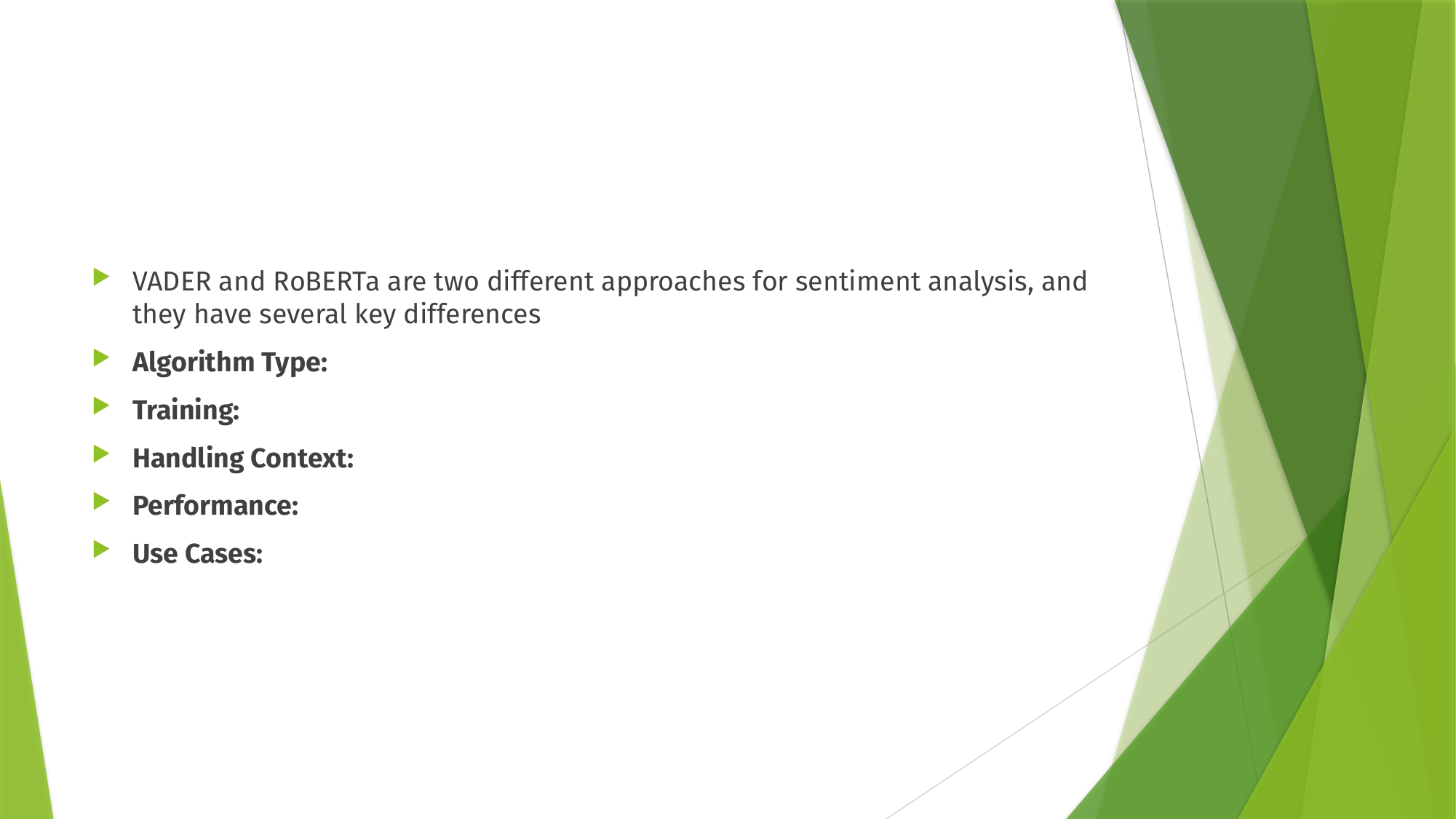

#
VADER and RoBERTa are two different approaches for sentiment analysis, and they have several key differences
Algorithm Type:
Training:
Handling Context:
Performance:
Use Cases: